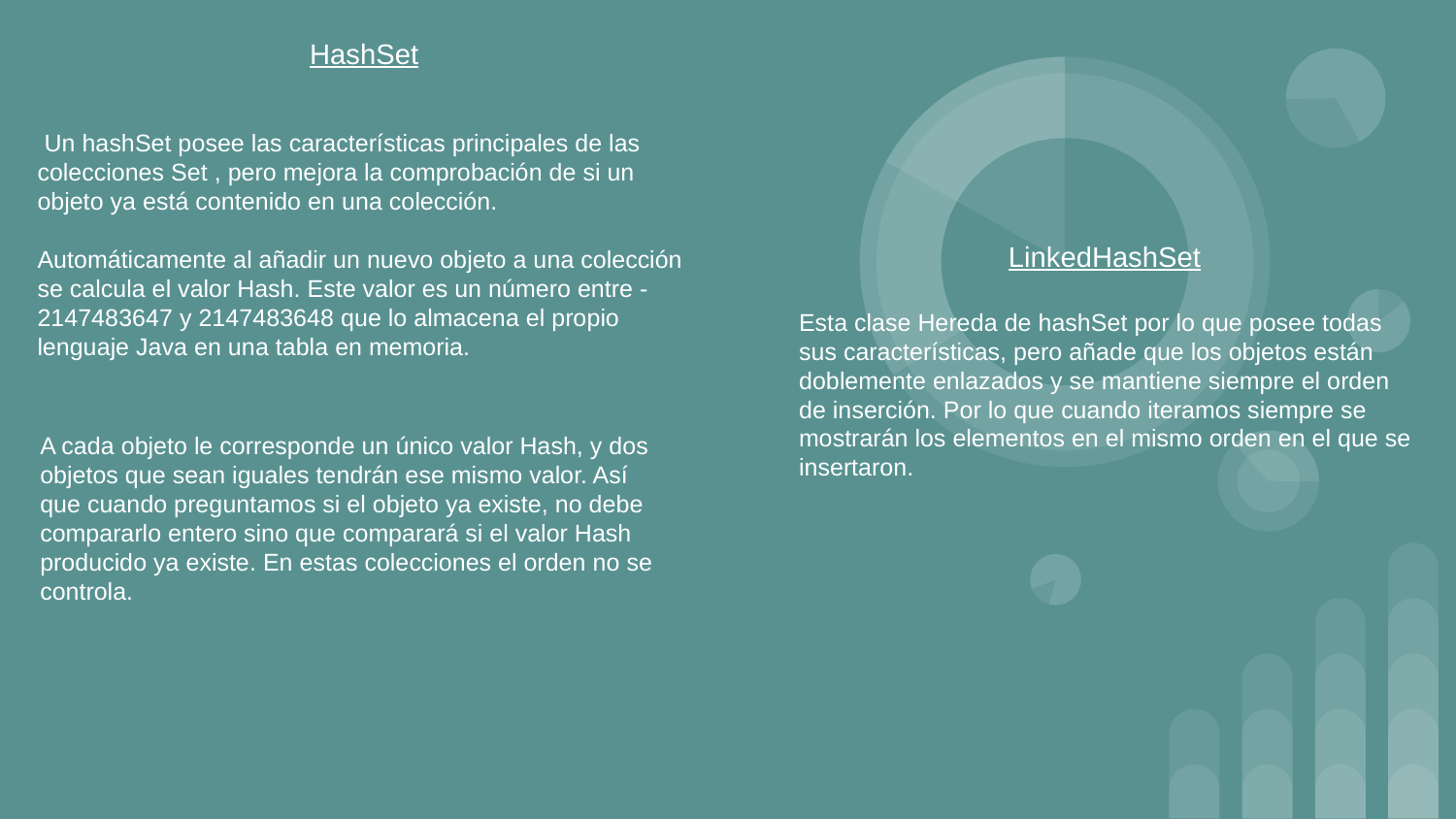

HashSet

 Un hashSet posee las características principales de las colecciones Set , pero mejora la comprobación de si un objeto ya está contenido en una colección.

Automáticamente al añadir un nuevo objeto a una colección se calcula el valor Hash. Este valor es un número entre -2147483647 y 2147483648 que lo almacena el propio lenguaje Java en una tabla en memoria.
LinkedHashSet

Esta clase Hereda de hashSet por lo que posee todas sus características, pero añade que los objetos están doblemente enlazados y se mantiene siempre el orden de inserción. Por lo que cuando iteramos siempre se mostrarán los elementos en el mismo orden en el que se insertaron.
A cada objeto le corresponde un único valor Hash, y dos objetos que sean iguales tendrán ese mismo valor. Así que cuando preguntamos si el objeto ya existe, no debe compararlo entero sino que comparará si el valor Hash producido ya existe. En estas colecciones el orden no se controla.